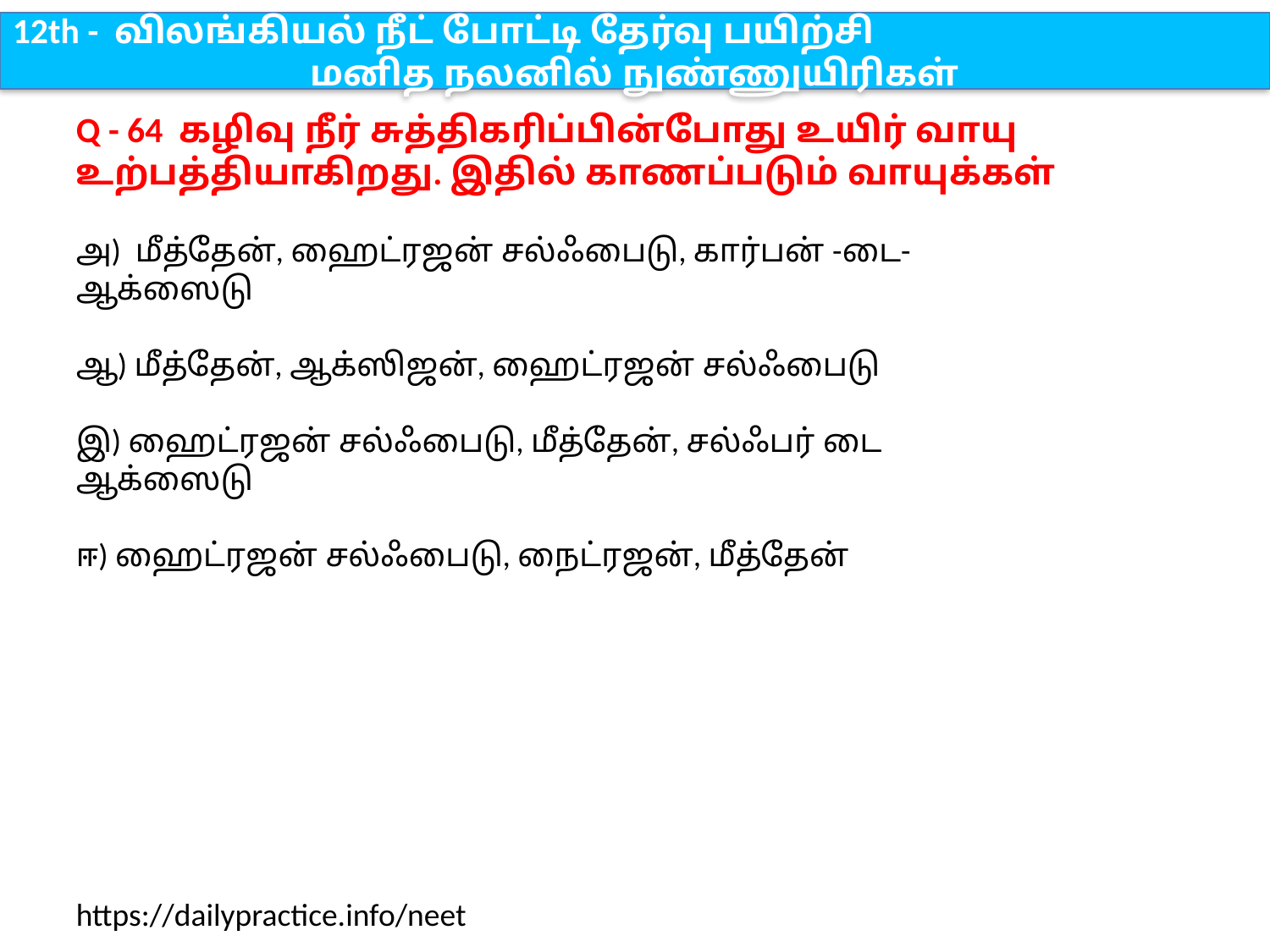

12th -  விலங்கியல் நீட் போட்டி தேர்வு பயிற்சி
மனித நலனில் நுண்ணுயிரிகள்

Q - 64  கழிவு நீர் சுத்திகரிப்பின்போது உயிர் வாயு உற்பத்தியாகிறது. இதில் காணப்படும் வாயுக்கள்

அ)  மீத்தேன், ஹைட்ரஜன் சல்ஃபைடு, கார்பன் -டை- ஆக்ஸைடு

ஆ) மீத்தேன், ஆக்ஸிஜன், ஹைட்ரஜன் சல்ஃபைடு

இ) ஹைட்ரஜன் சல்ஃபைடு, மீத்தேன், சல்ஃபர் டை ஆக்ஸைடு

ஈ) ஹைட்ரஜன் சல்ஃபைடு, நைட்ரஜன், மீத்தேன்
https://dailypractice.info/neet